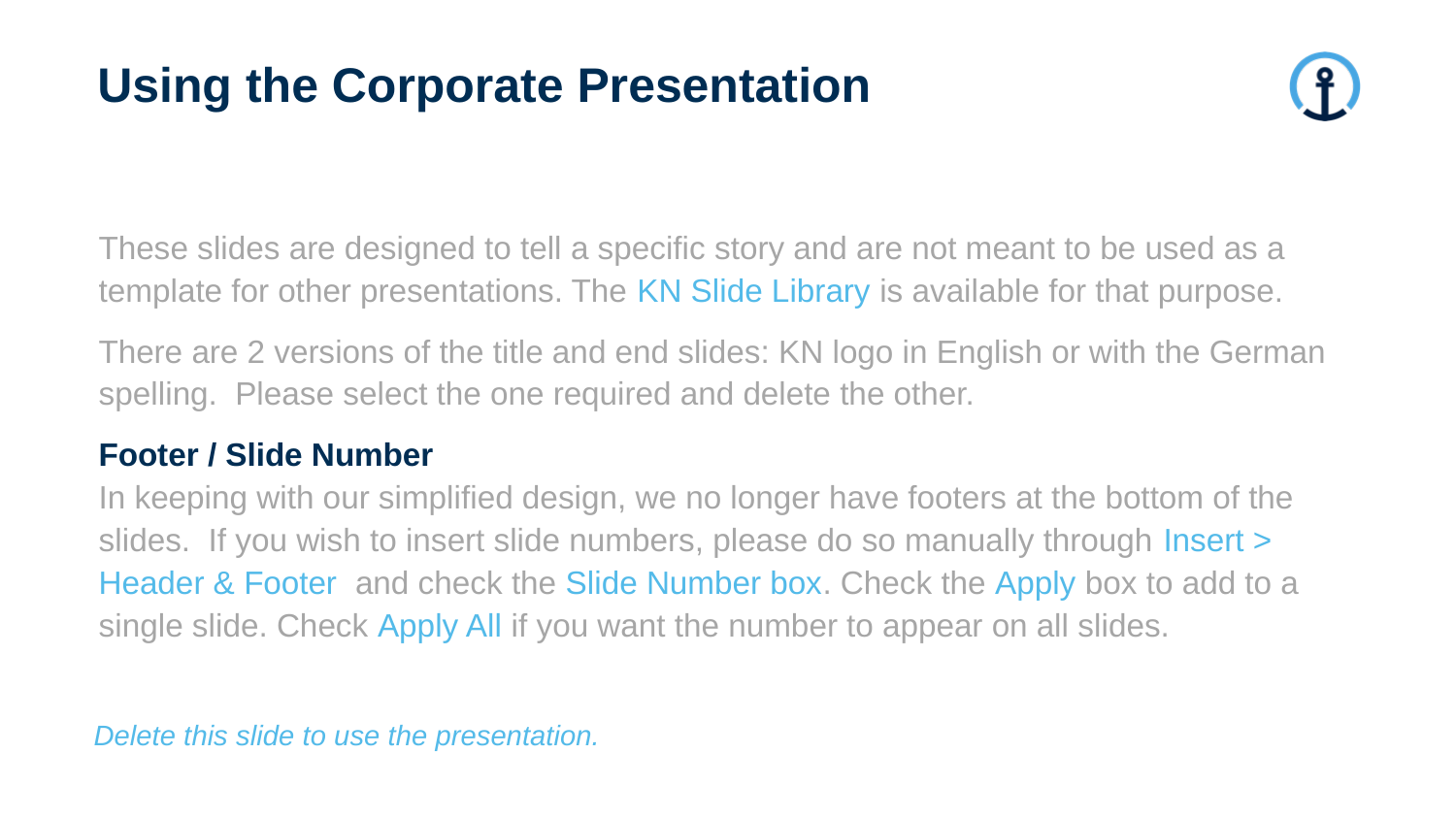

# Using the Corporate Presentation
These slides are designed to tell a specific story and are not meant to be used as a template for other presentations. The KN Slide Library is available for that purpose.
There are 2 versions of the title and end slides: KN logo in English or with the German spelling.  Please select the one required and delete the other.
Footer / Slide Number
In keeping with our simplified design, we no longer have footers at the bottom of the slides.  If you wish to insert slide numbers, please do so manually through Insert > Header & Footer  and check the Slide Number box. Check the Apply box to add to a single slide. Check Apply All if you want the number to appear on all slides.

Delete this slide to use the presentation.